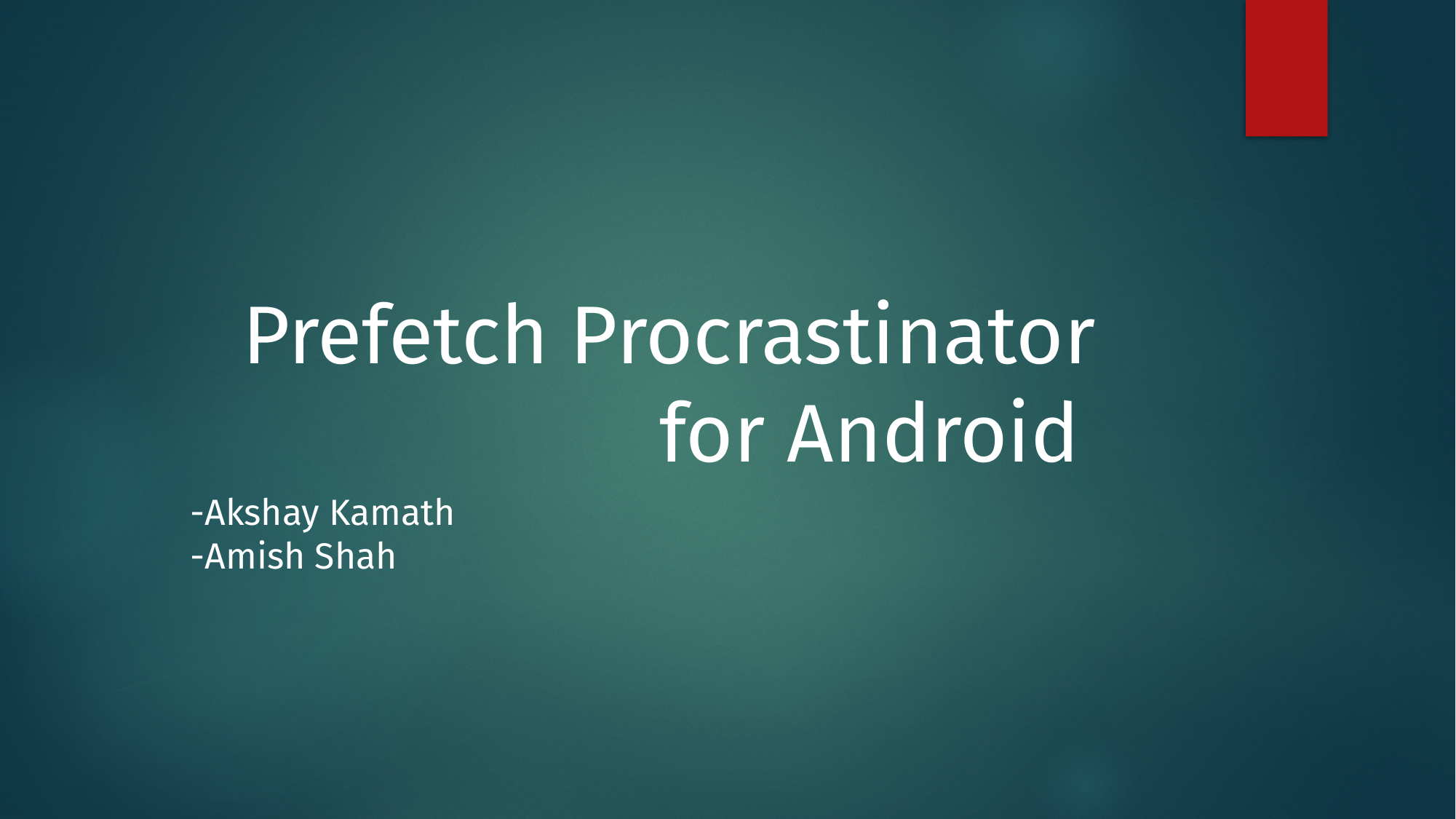

Prefetch Procrastinator for Android
-Akshay Kamath
-Amish Shah